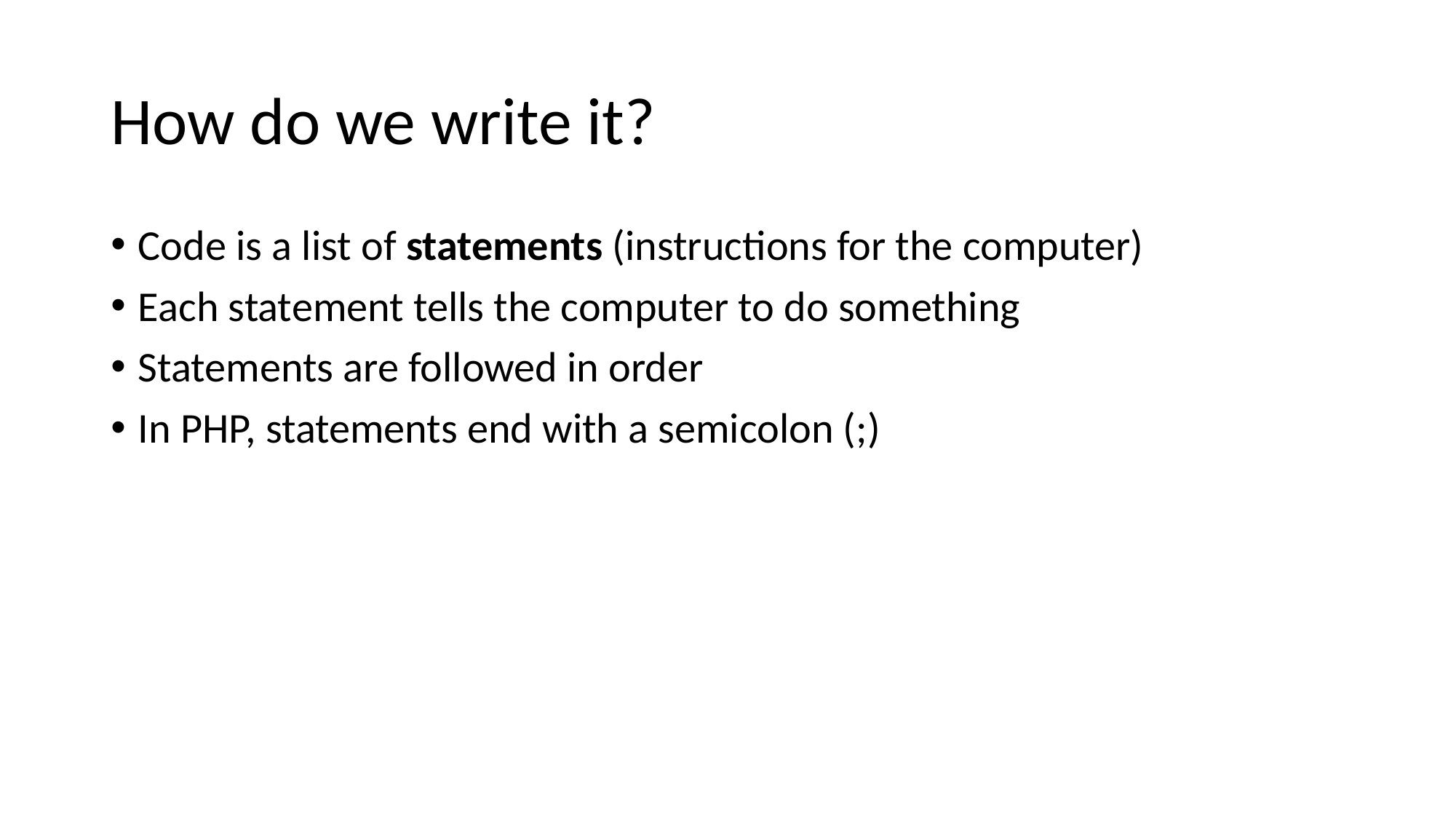

# How do we write it?
Code is a list of statements (instructions for the computer)
Each statement tells the computer to do something
Statements are followed in order
In PHP, statements end with a semicolon (;)